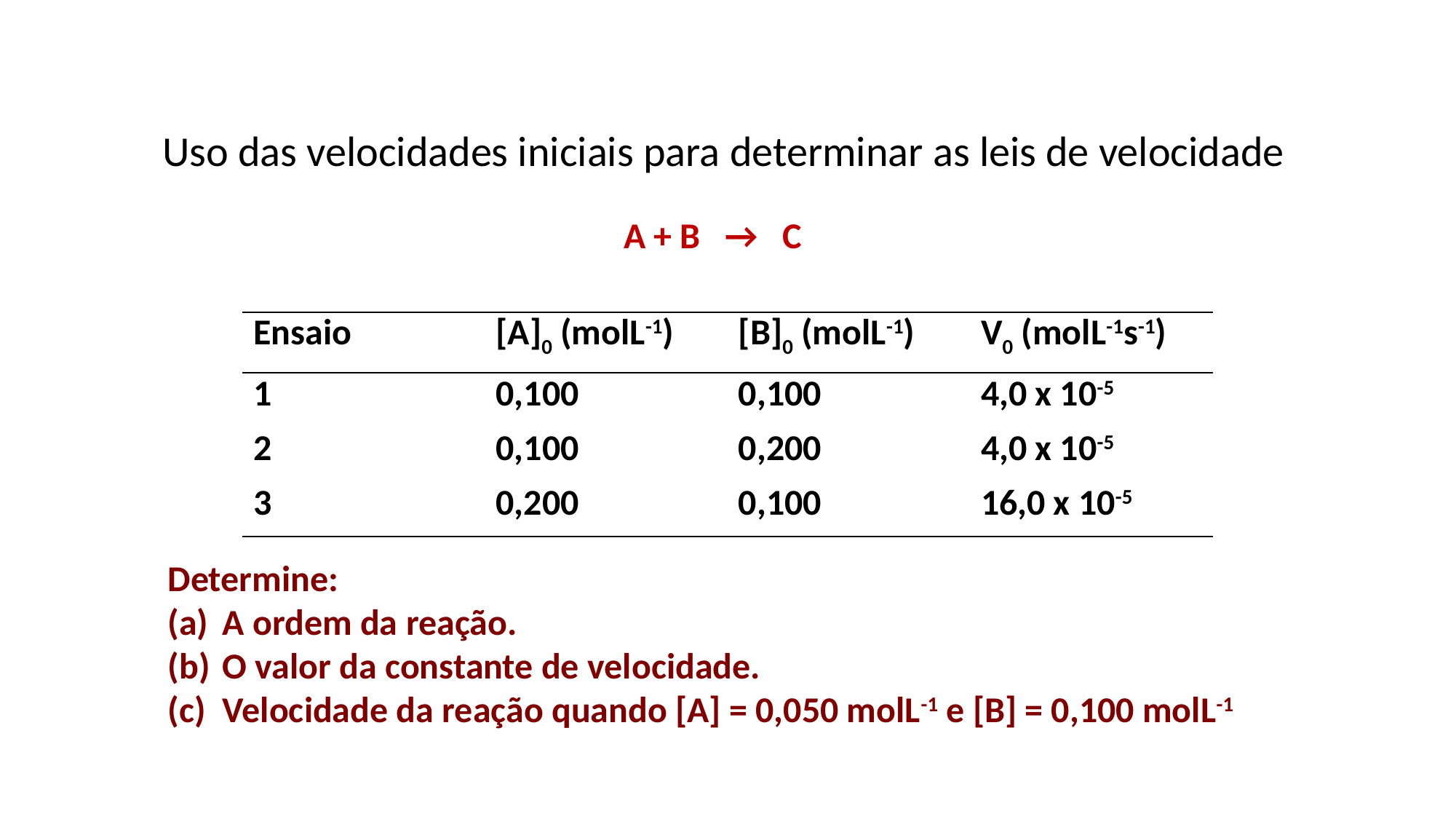

Uso das velocidades iniciais para determinar as leis de velocidade
A + B   →   C
| Ensaio | [A]0 (molL-1) | [B]0 (molL-1) | V0 (molL-1s-1) |
| --- | --- | --- | --- |
| 1 | 0,100 | 0,100 | 4,0 x 10-5 |
| 2 | 0,100 | 0,200 | 4,0 x 10-5 |
| 3 | 0,200 | 0,100 | 16,0 x 10-5 |
Determine:
A ordem da reação.
O valor da constante de velocidade.
Velocidade da reação quando [A] = 0,050 molL-1 e [B] = 0,100 molL-1